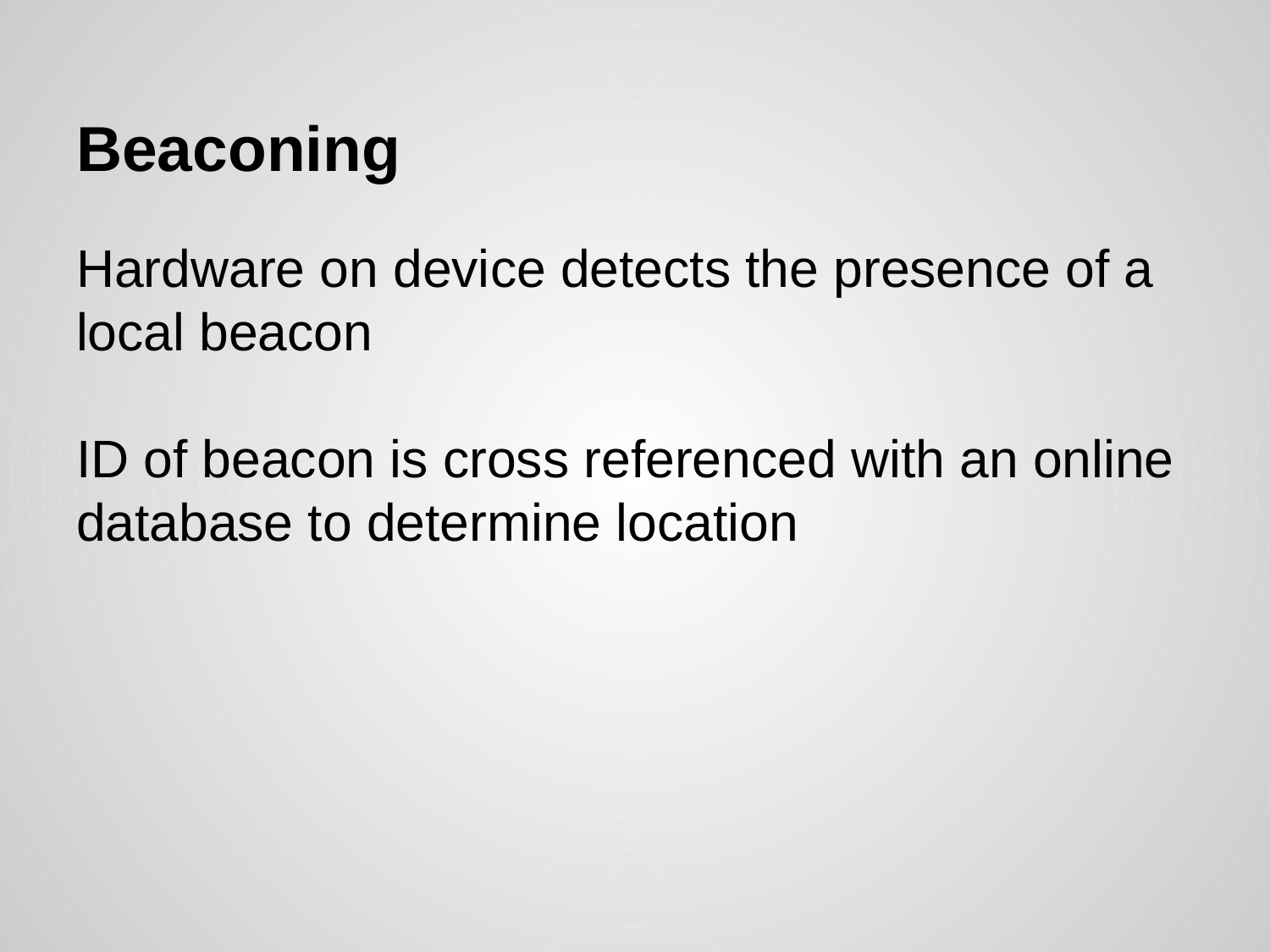

# Beaconing
Hardware on device detects the presence of a local beacon

ID of beacon is cross referenced with an online database to determine location